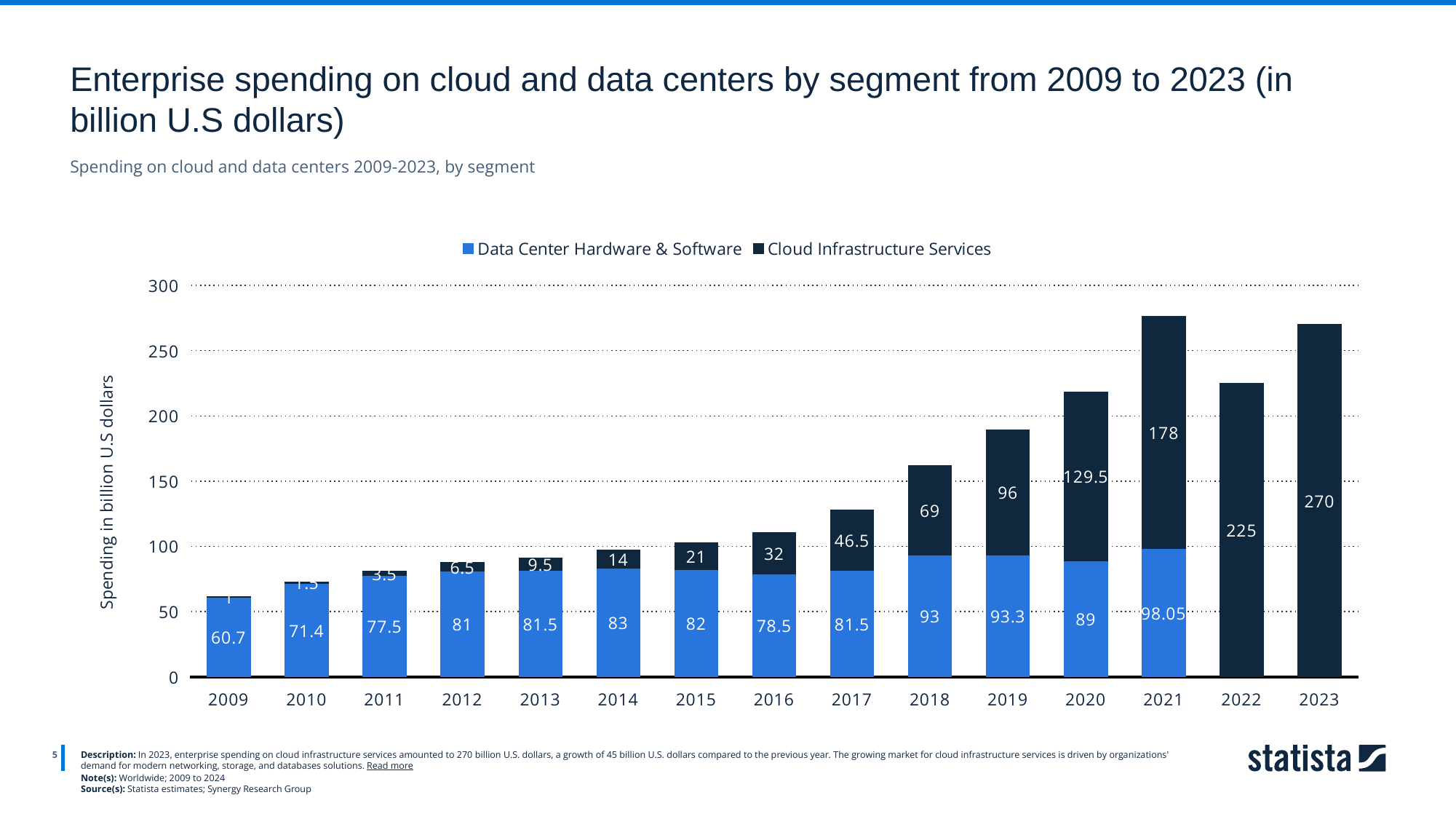

Enterprise spending on cloud and data centers by segment from 2009 to 2023 (in billion U.S dollars)
Spending on cloud and data centers 2009-2023, by segment

[unsupported chart]

5
Description: In 2023, enterprise spending on cloud infrastructure services amounted to 270 billion U.S. dollars, a growth of 45 billion U.S. dollars compared to the previous year. The growing market for cloud infrastructure services is driven by organizations' demand for modern networking, storage, and databases solutions. Read more
Note(s): Worldwide; 2009 to 2024
Source(s): Statista estimates; Synergy Research Group